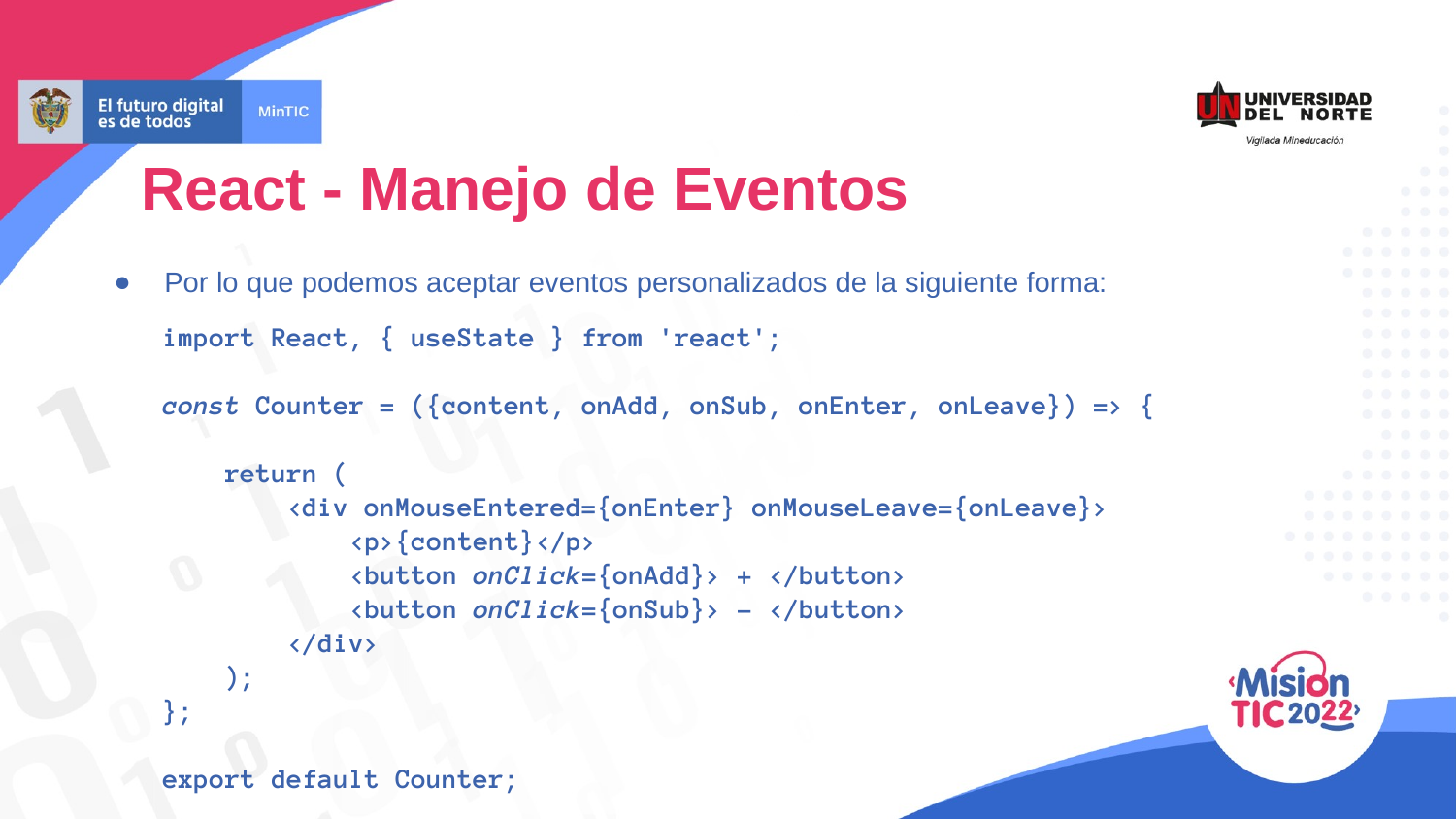

React - Manejo de Eventos
Por lo que podemos aceptar eventos personalizados de la siguiente forma:
import React, { useState } from 'react';

const Counter = ({content, onAdd, onSub, onEnter, onLeave}) => {

    return (
        <div onMouseEntered={onEnter} onMouseLeave={onLeave}>
            <p>{content}</p>
            <button onClick={onAdd}> + </button>
            <button onClick={onSub}> - </button>
        </div>
    );
};

export default Counter;